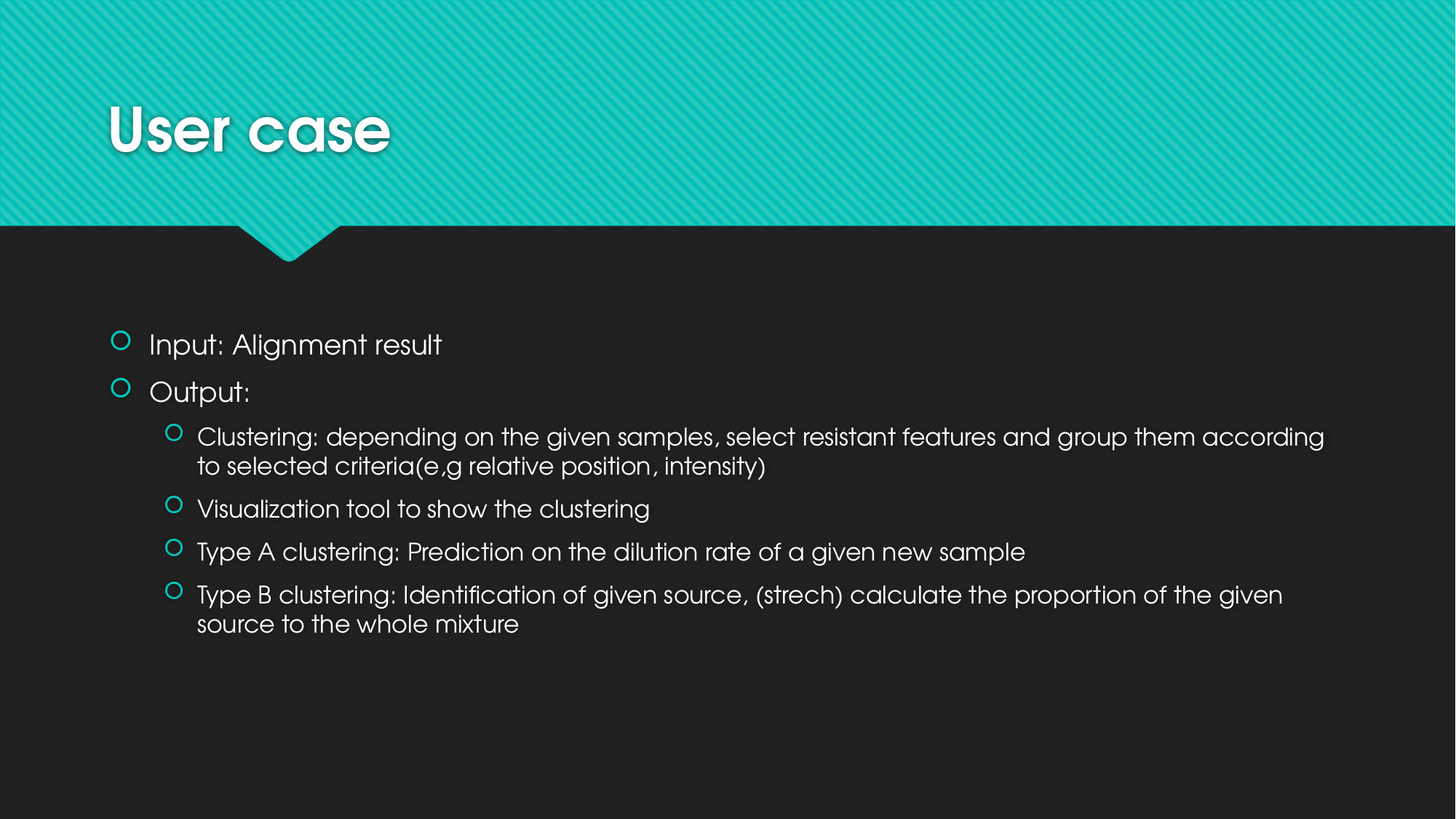

# User case
Input: Alignment result
Output:
Clustering: depending on the given samples, select resistant features and group them according to selected criteria(e,g relative position, intensity)
Visualization tool to show the clustering
Type A clustering: Prediction on the dilution rate of a given new sample
Type B clustering: Identification of given source, (strech) calculate the proportion of the given source to the whole mixture